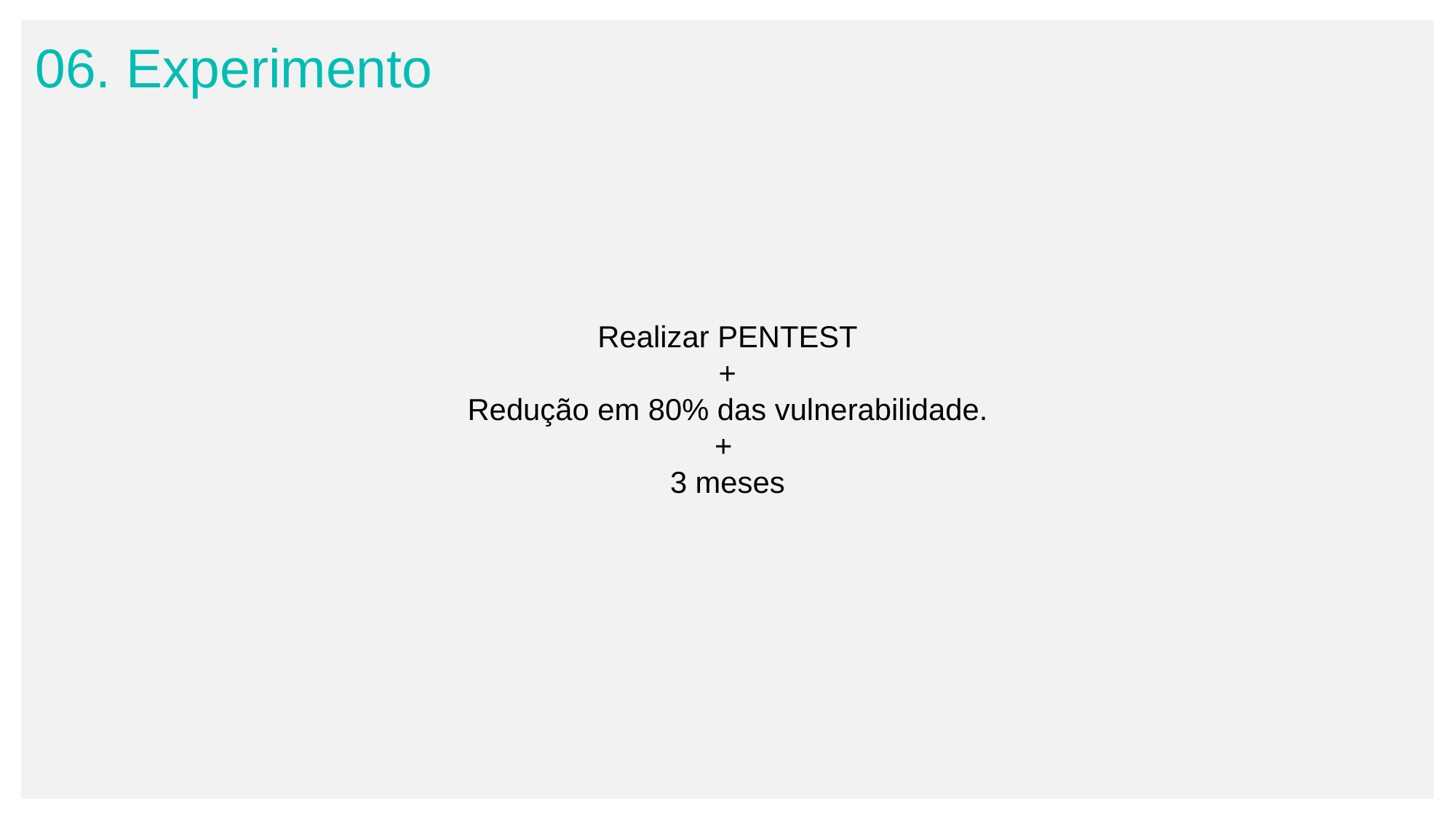

06. Experimento
Realizar PENTEST
+
Redução em 80% das vulnerabilidade.
+
3 meses